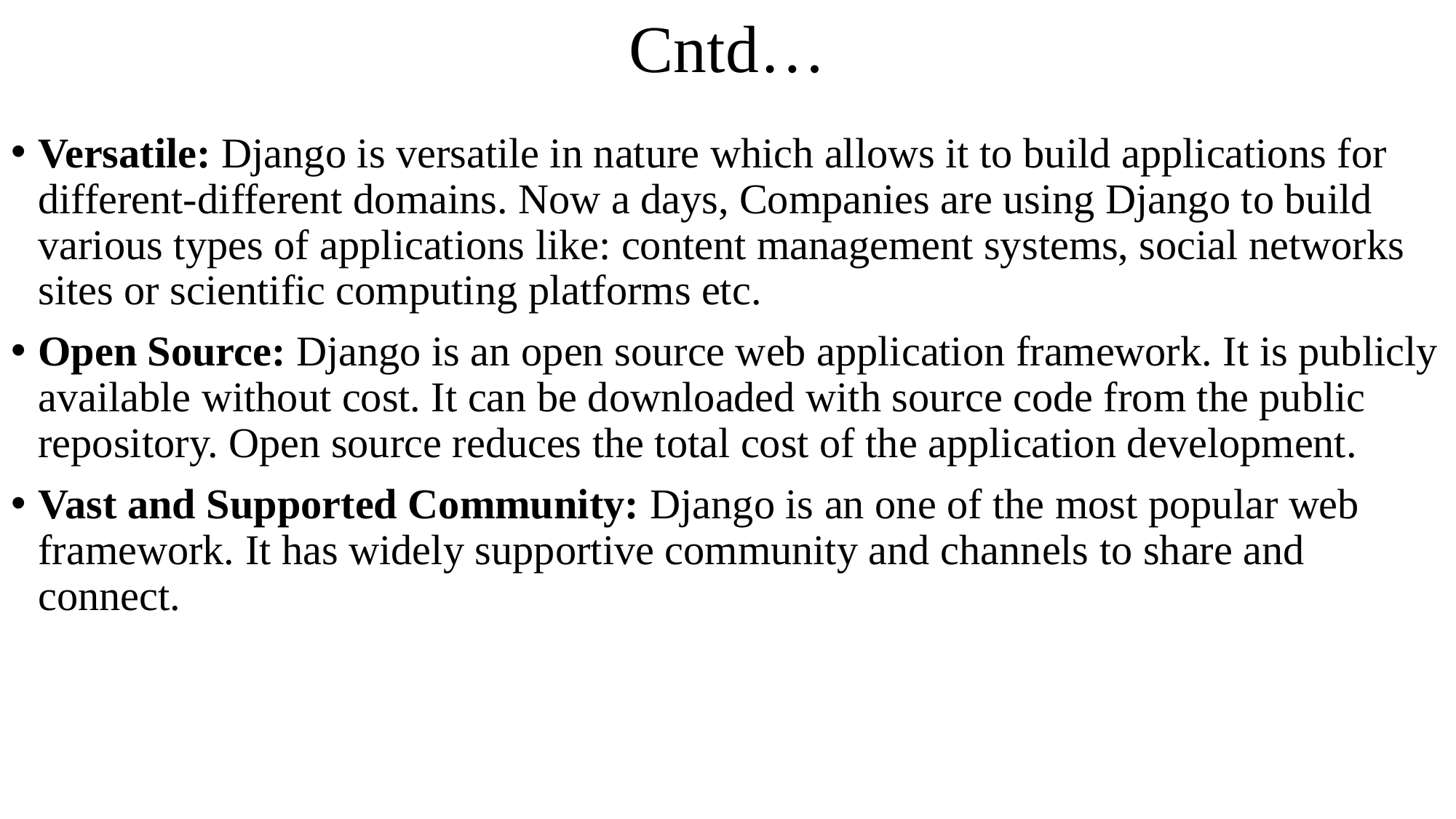

# Cntd…
Versatile: Django is versatile in nature which allows it to build applications for different-different domains. Now a days, Companies are using Django to build various types of applications like: content management systems, social networks sites or scientific computing platforms etc.
Open Source: Django is an open source web application framework. It is publicly available without cost. It can be downloaded with source code from the public repository. Open source reduces the total cost of the application development.
Vast and Supported Community: Django is an one of the most popular web framework. It has widely supportive community and channels to share and connect.